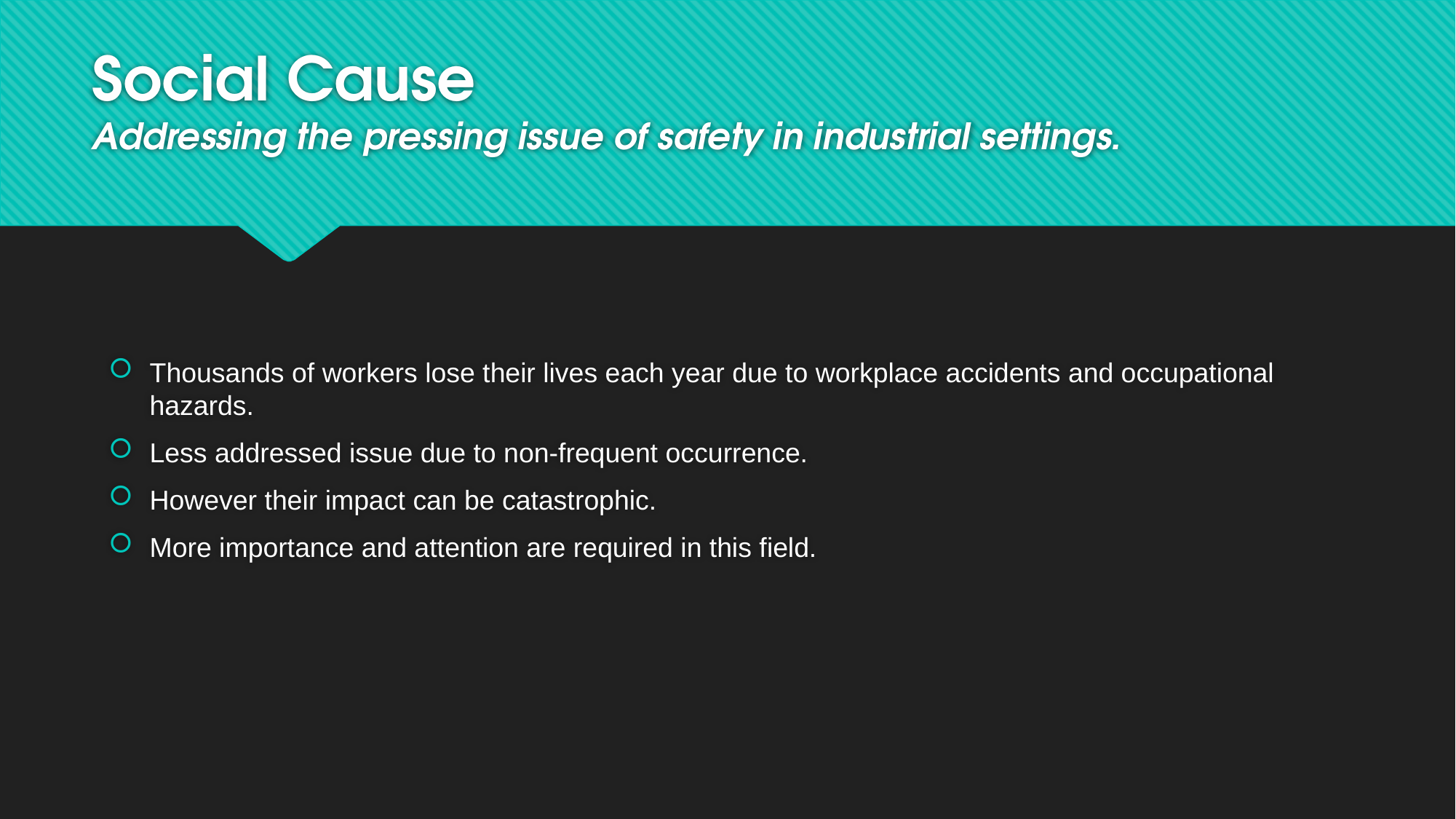

# Social Cause Addressing the pressing issue of safety in industrial settings.
Thousands of workers lose their lives each year due to workplace accidents and occupational hazards.
Less addressed issue due to non-frequent occurrence.
However their impact can be catastrophic.
More importance and attention are required in this field.